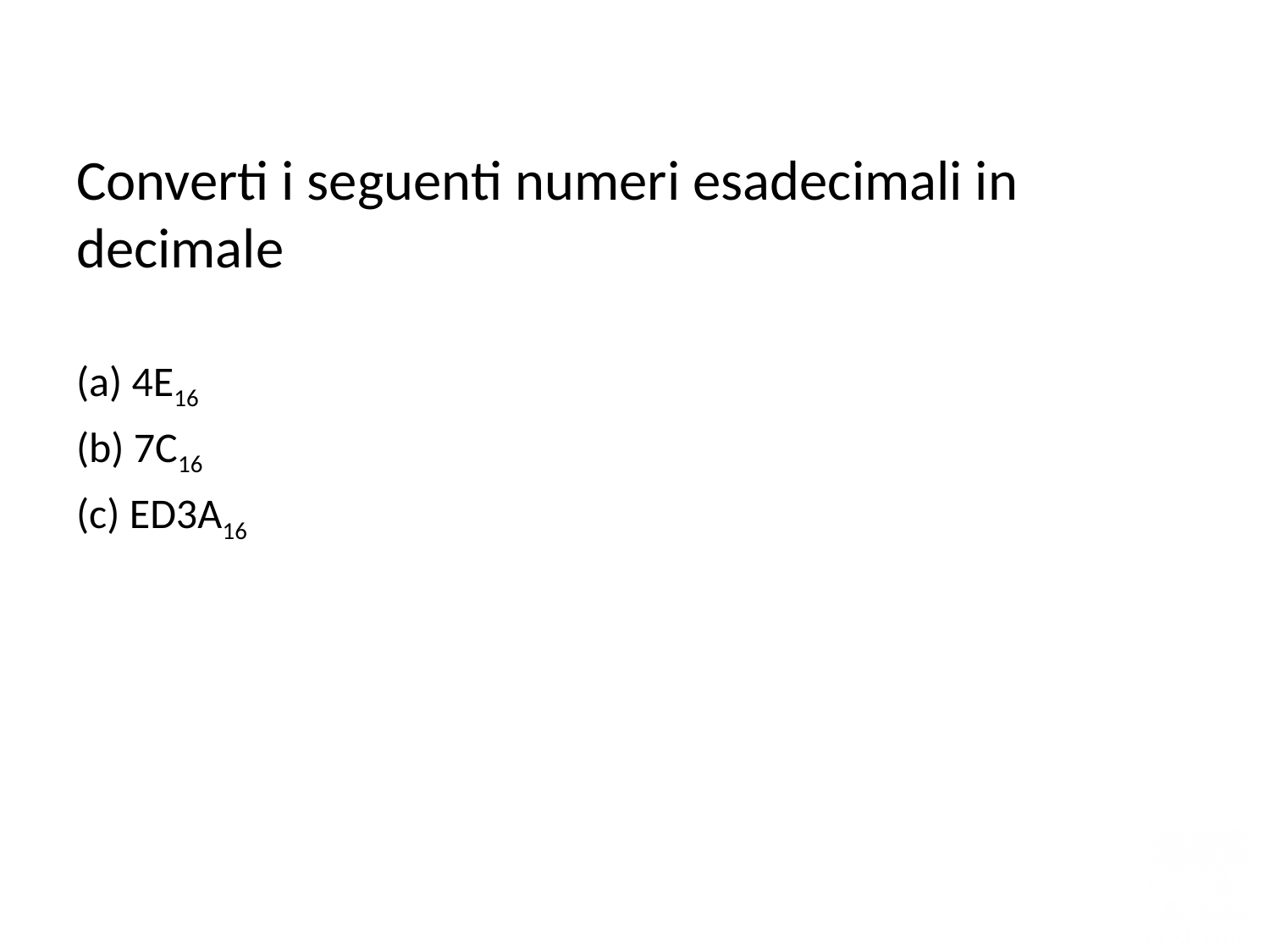

Converti i seguenti numeri esadecimali in decimale

(a) 4E16
(b) 7C16
(c) ED3A16